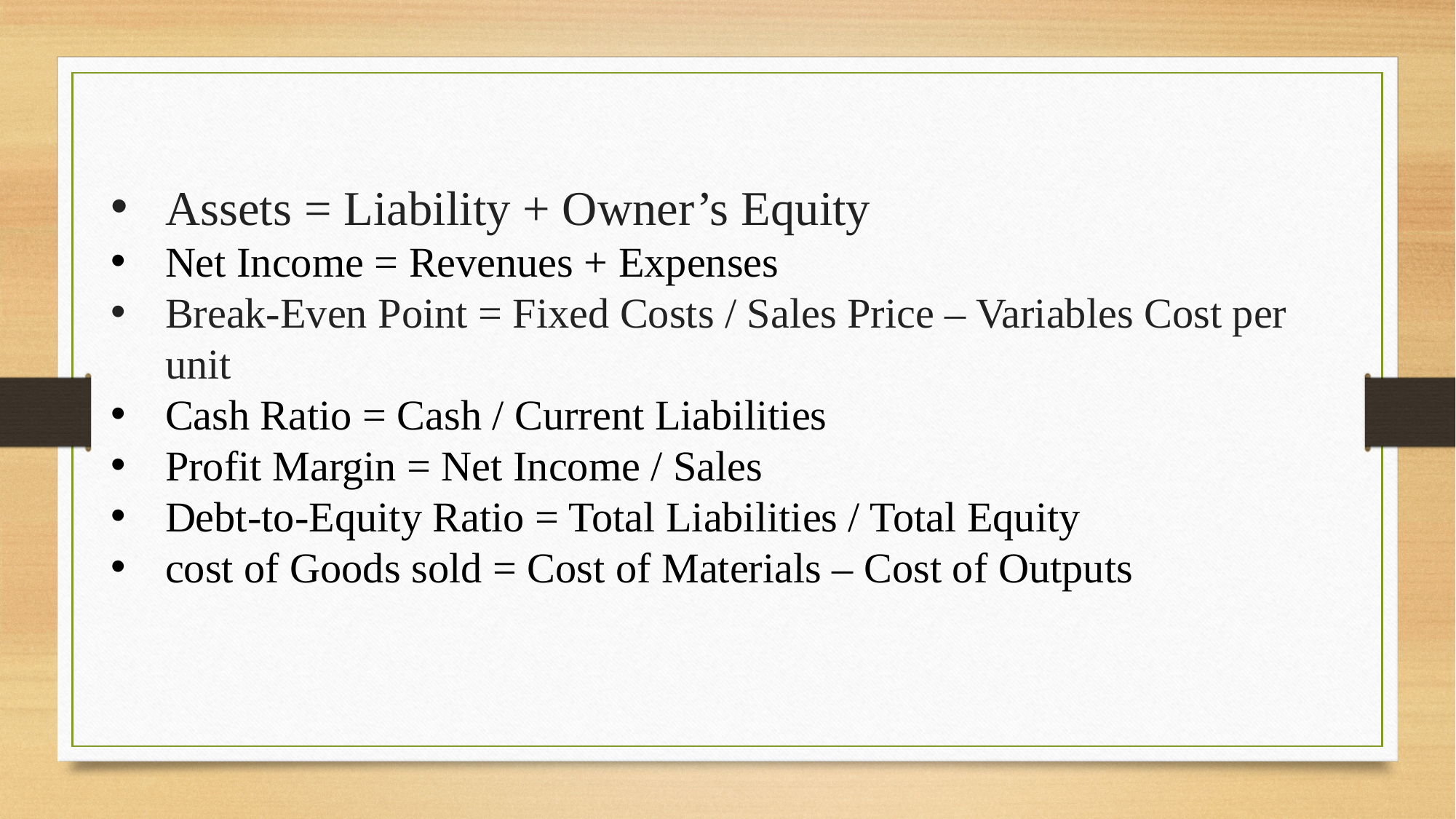

Assets = Liability + Owner’s Equity
Net Income = Revenues + Expenses
Break-Even Point = Fixed Costs / Sales Price – Variables Cost per unit
Cash Ratio = Cash / Current Liabilities
Profit Margin = Net Income / Sales
Debt-to-Equity Ratio = Total Liabilities / Total Equity
cost of Goods sold = Cost of Materials – Cost of Outputs